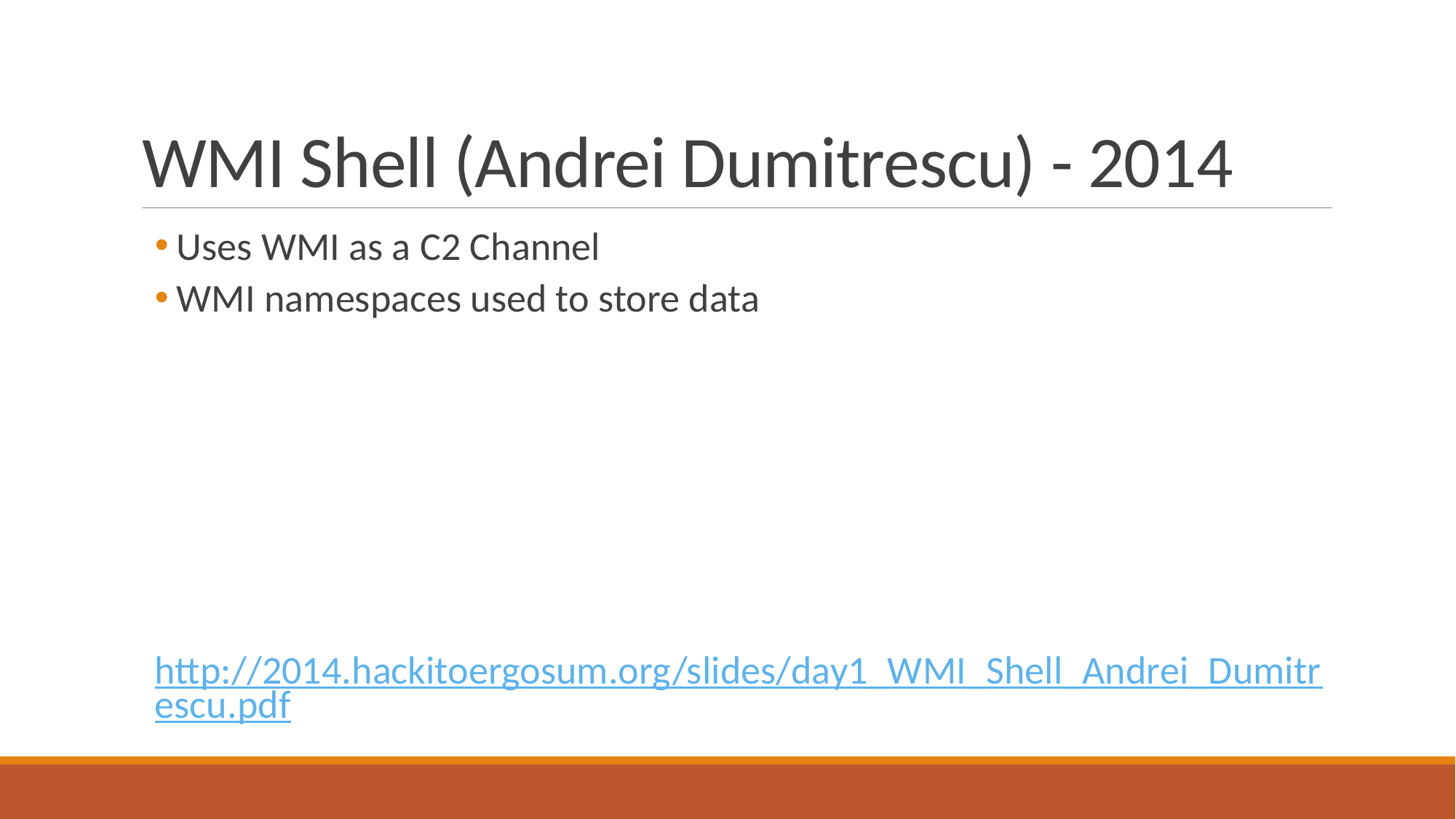

# WMI Shell (Andrei Dumitrescu) - 2014
Uses WMI as a C2 Channel
WMI namespaces used to store data

http://2014.hackitoergosum.org/slides/day1_WMI_Shell_Andrei_Dumitrescu.pdf